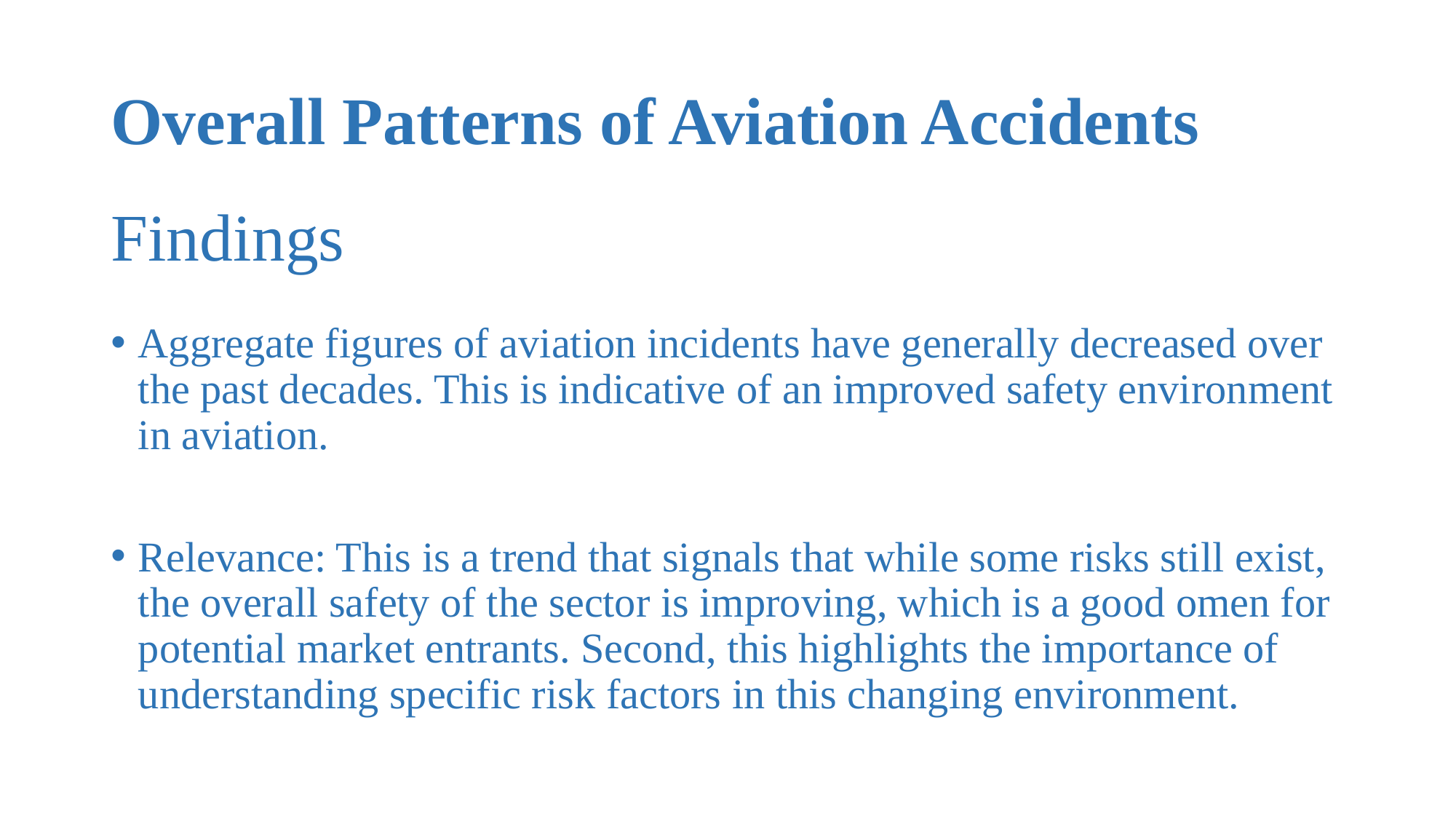

Overall Patterns of Aviation Accidents
# Findings
Aggregate figures of aviation incidents have generally decreased over the past decades. This is indicative of an improved safety environment in aviation.

Relevance: This is a trend that signals that while some risks still exist, the overall safety of the sector is improving, which is a good omen for potential market entrants. Second, this highlights the importance of understanding specific risk factors in this changing environment.